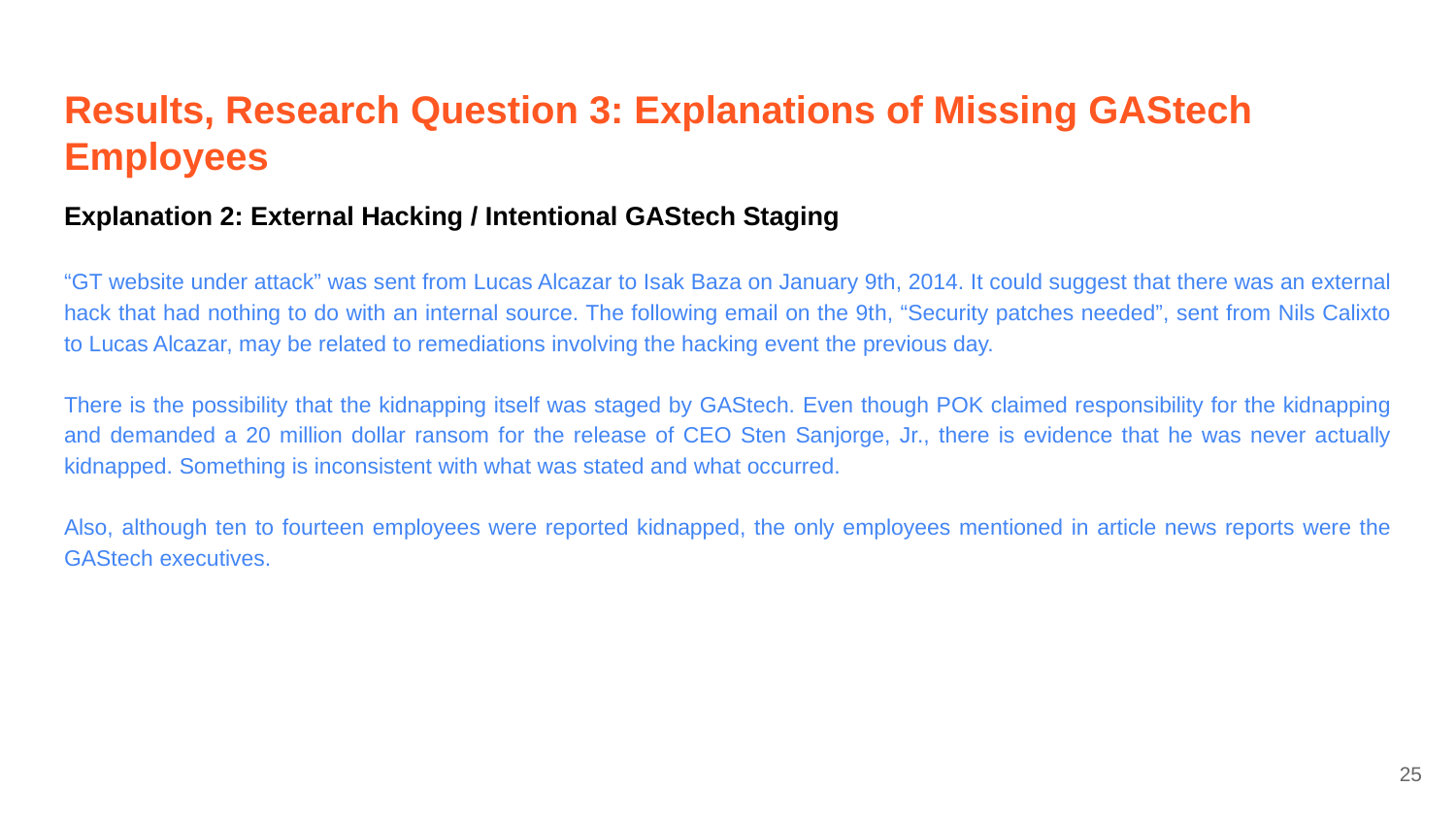

# Results, Research Question 3: Explanations of Missing GAStech Employees
Explanation 2: External Hacking / Intentional GAStech Staging

“GT website under attack” was sent from Lucas Alcazar to Isak Baza on January 9th, 2014. It could suggest that there was an external hack that had nothing to do with an internal source. The following email on the 9th, “Security patches needed”, sent from Nils Calixto to Lucas Alcazar, may be related to remediations involving the hacking event the previous day.

There is the possibility that the kidnapping itself was staged by GAStech. Even though POK claimed responsibility for the kidnapping and demanded a 20 million dollar ransom for the release of CEO Sten Sanjorge, Jr., there is evidence that he was never actually kidnapped. Something is inconsistent with what was stated and what occurred.

Also, although ten to fourteen employees were reported kidnapped, the only employees mentioned in article news reports were the GAStech executives.
25